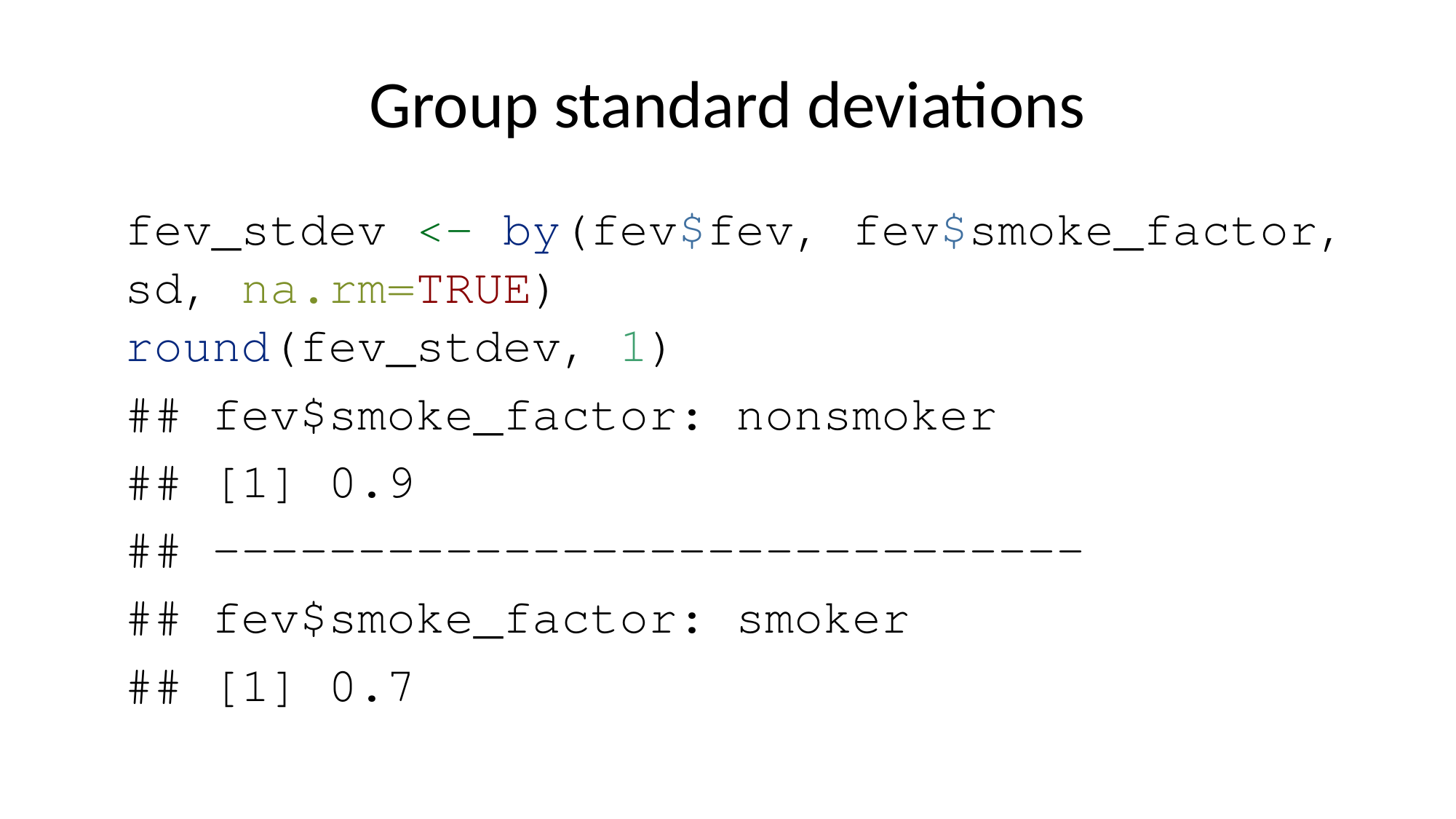

# Group standard deviations
fev_stdev <- by(fev$fev, fev$smoke_factor, sd, na.rm=TRUE)
round(fev_stdev, 1)
## fev$smoke_factor: nonsmoker
## [1] 0.9
## ------------------------------
## fev$smoke_factor: smoker
## [1] 0.7